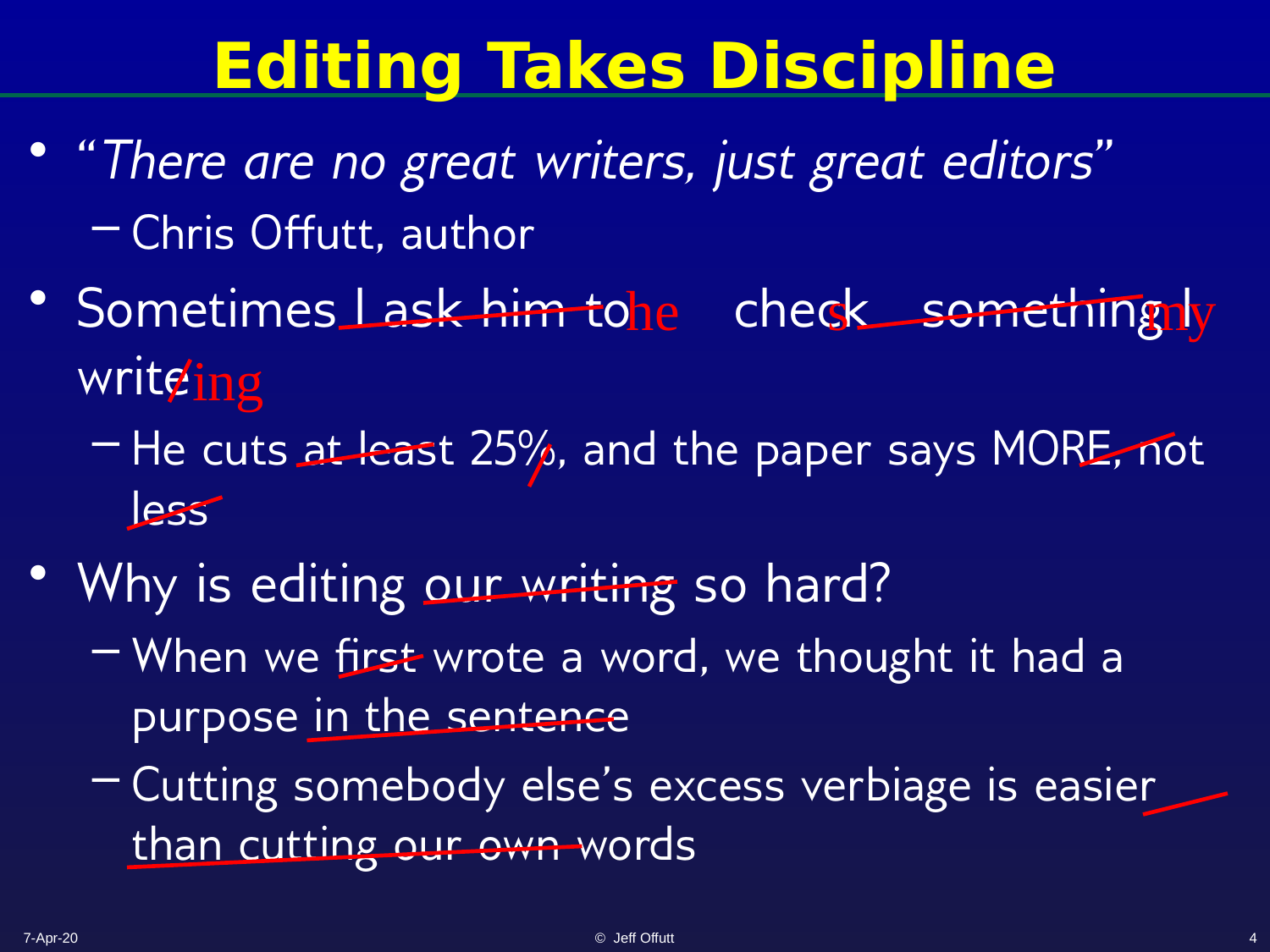

# Editing Takes Discipline
“There are no great writers, just great editors”
Chris Offutt, author
Sometimes I ask him to      check   something I   write
He cuts at least 25%, and the paper says MORE, not less
Why is editing our writing so hard?
When we first wrote a word, we thought it had a purpose in the sentence
Cutting somebody else’s excess verbiage is easier than cutting our own words
he
s
my
ing
7-Apr-20
©  Jeff Offutt
4